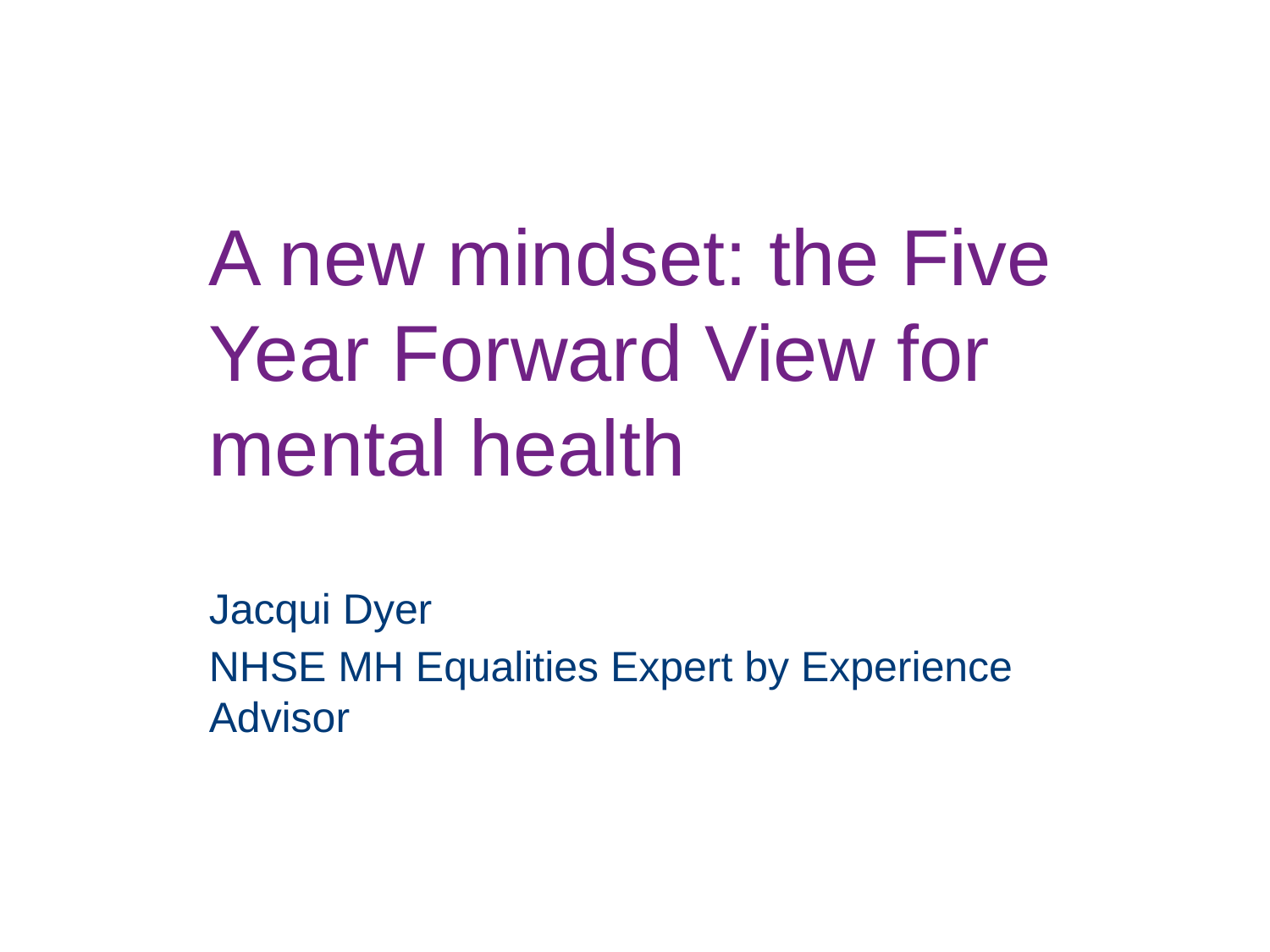

A new mindset: the Five Year Forward View for mental health

Jacqui Dyer
NHSE MH Equalities Expert by Experience Advisor